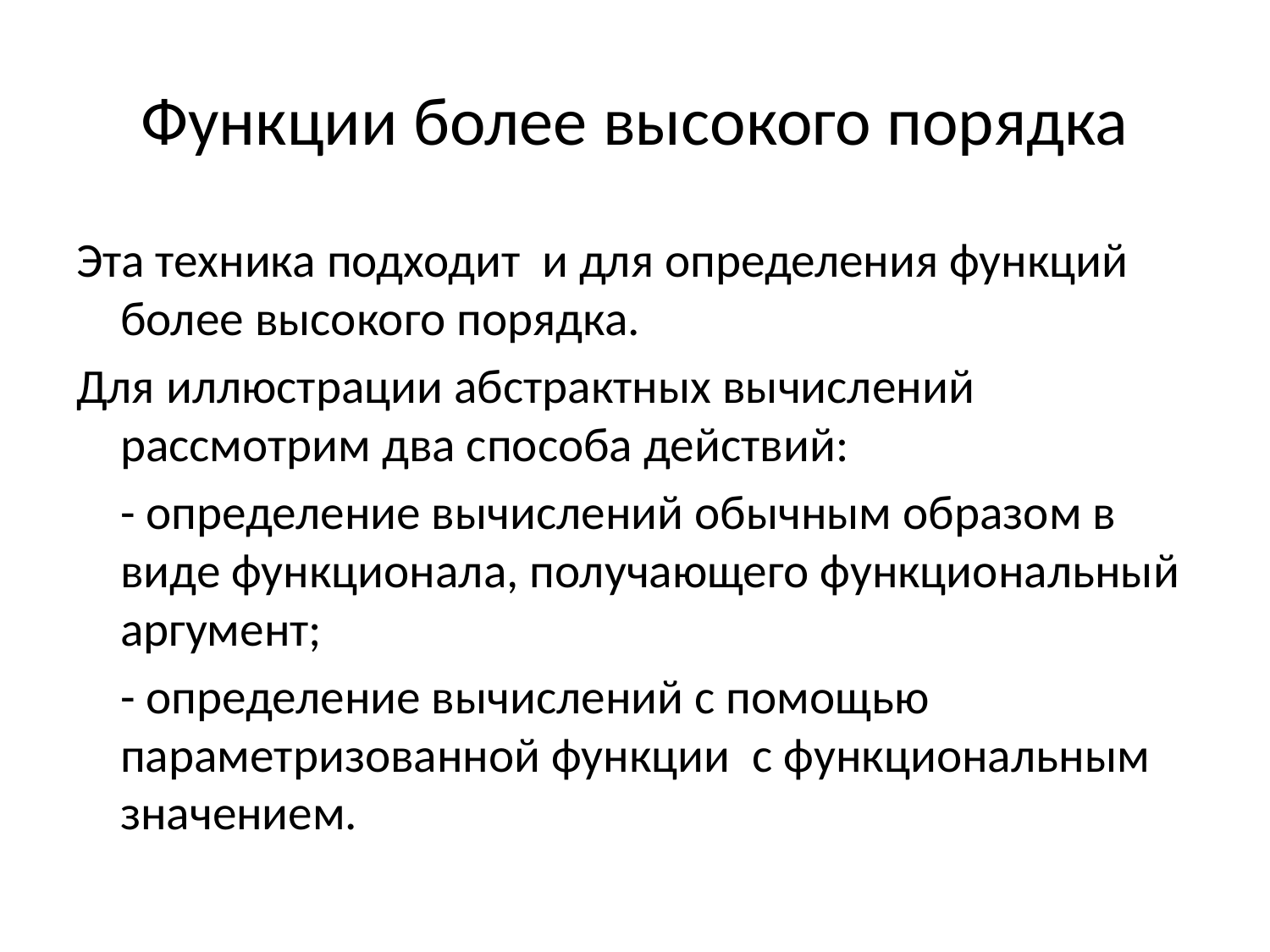

# Функции более высокого порядка
Эта техника подходит  и для определения функций более высокого порядка.
Для иллюстрации абстрактных вычислений рассмотрим два способа действий:
	- определение вычислений обычным образом в виде функционала, получающего функциональный аргумент;
	- определение вычислений с помощью параметризованной функции  с функциональным значением.